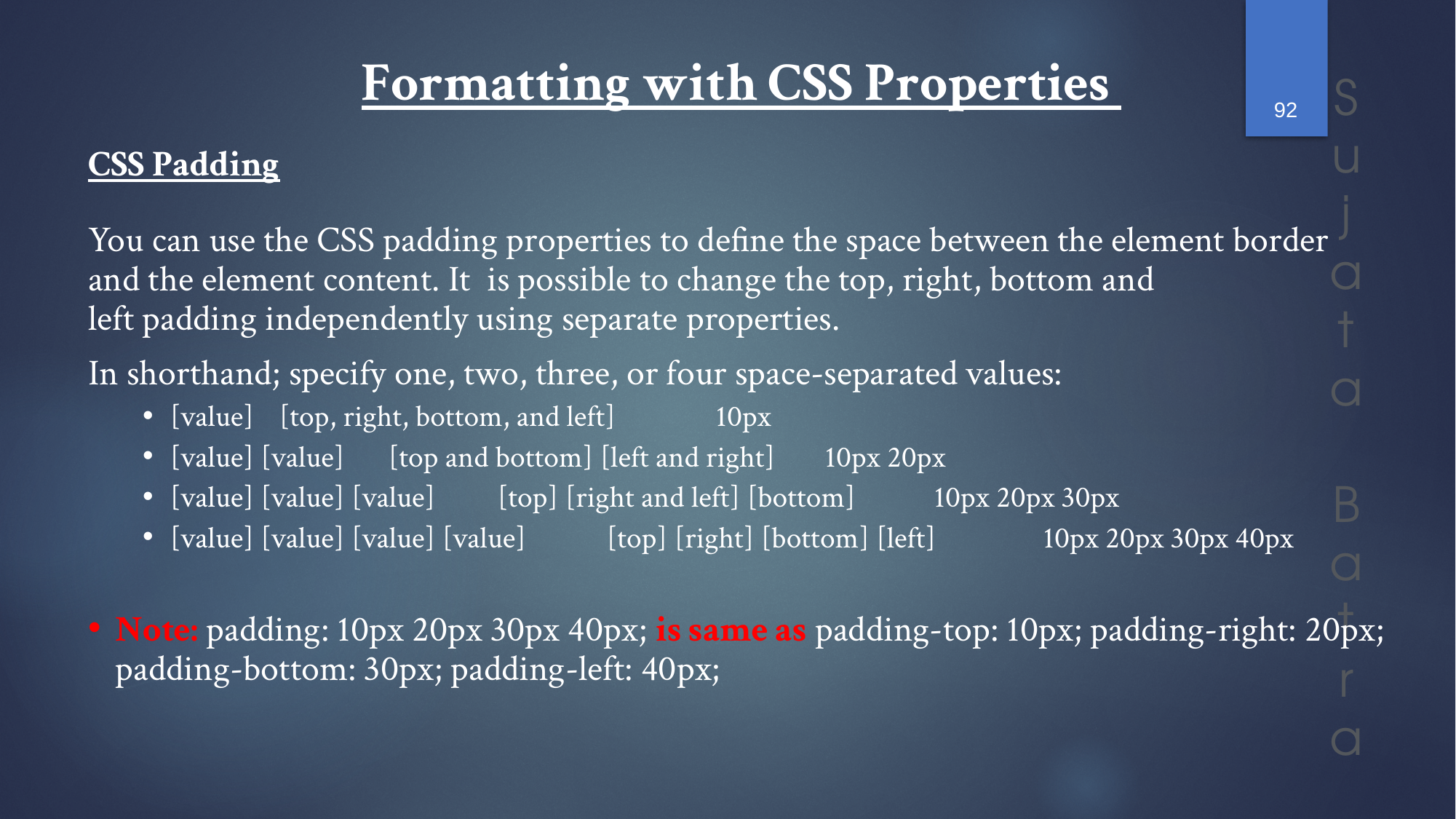

92
Formatting with CSS Properties
CSS Padding

You can use the CSS padding properties to define the space between the element border and the element content. It  is possible to change the top, right, bottom and left padding independently using separate properties.
In shorthand; specify one, two, three, or four space-separated values:
[value]	[top, right, bottom, and left]	10px
[value] [value]	[top and bottom] [left and right]	10px 20px
[value] [value] [value]	[top] [right and left] [bottom]	10px 20px 30px
[value] [value] [value] [value]	[top] [right] [bottom] [left]	10px 20px 30px 40px

Note: padding: 10px 20px 30px 40px; is same as padding-top: 10px; padding-right: 20px; padding-bottom: 30px; padding-left: 40px;